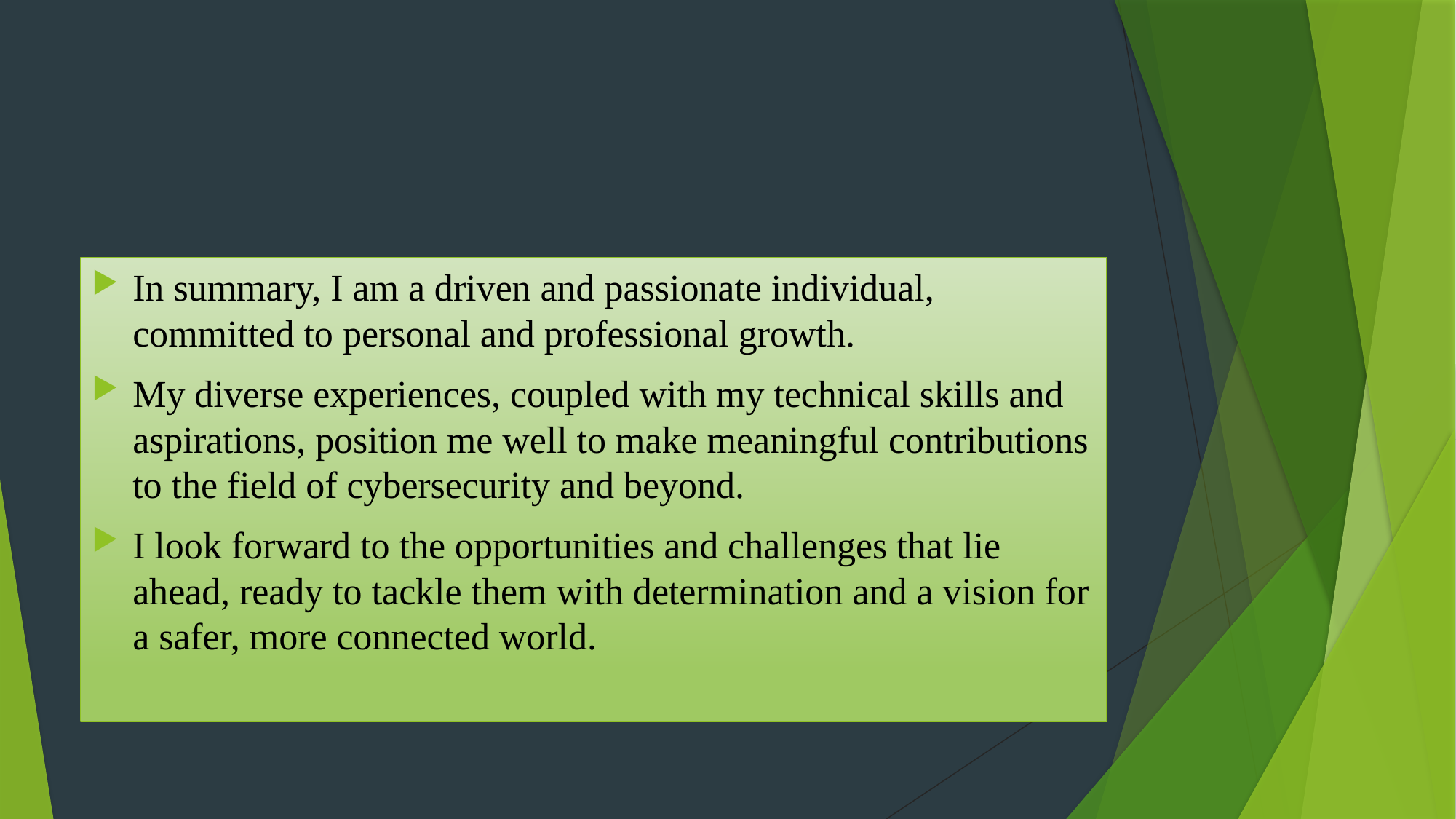

In summary, I am a driven and passionate individual, committed to personal and professional growth.
My diverse experiences, coupled with my technical skills and aspirations, position me well to make meaningful contributions to the field of cybersecurity and beyond.
I look forward to the opportunities and challenges that lie ahead, ready to tackle them with determination and a vision for a safer, more connected world.